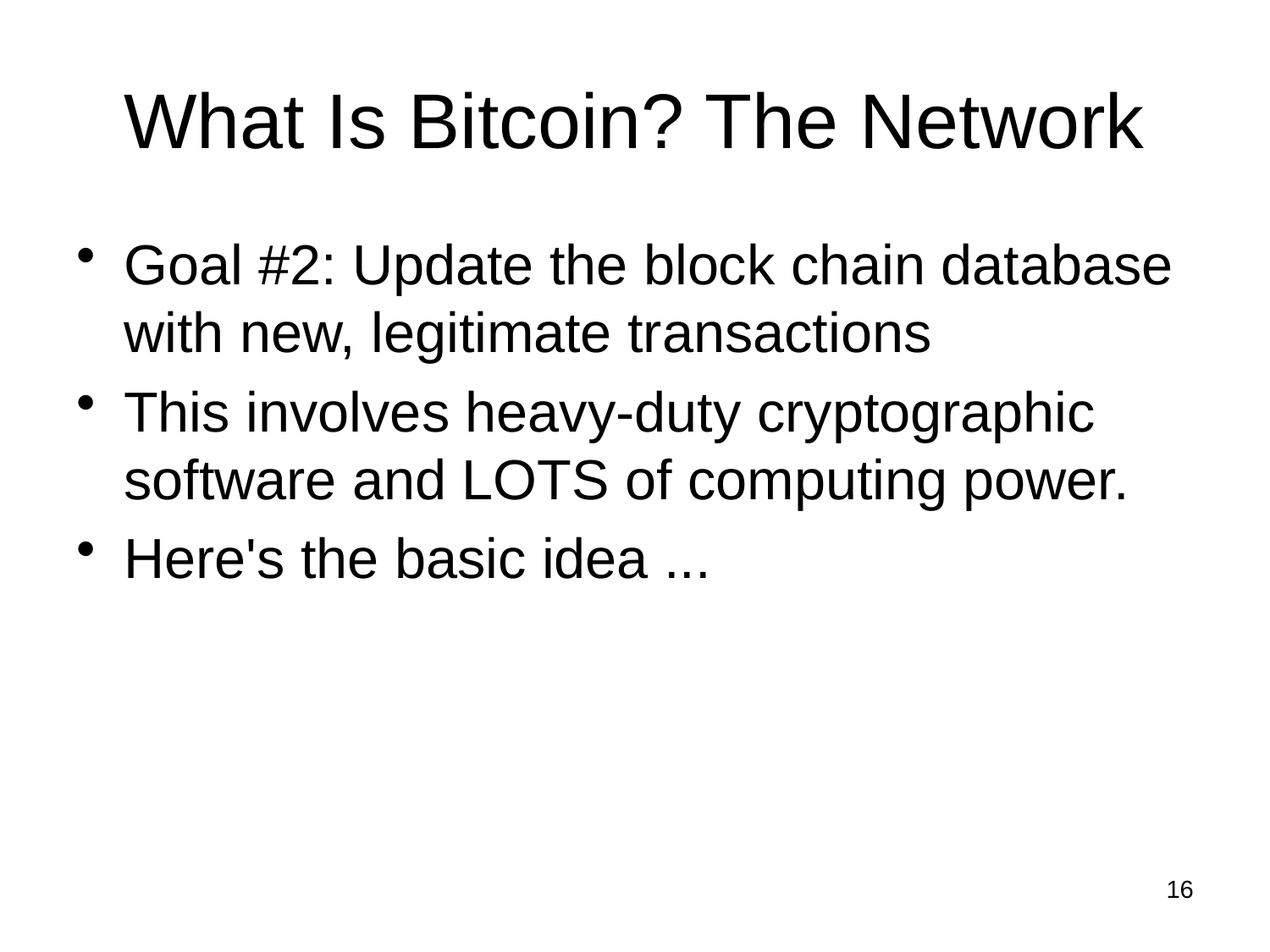

# What Is Bitcoin? The Network
Goal #2: Update the block chain database with new, legitimate transactions
This involves heavy-duty cryptographic software and LOTS of computing power.
Here's the basic idea ...
16